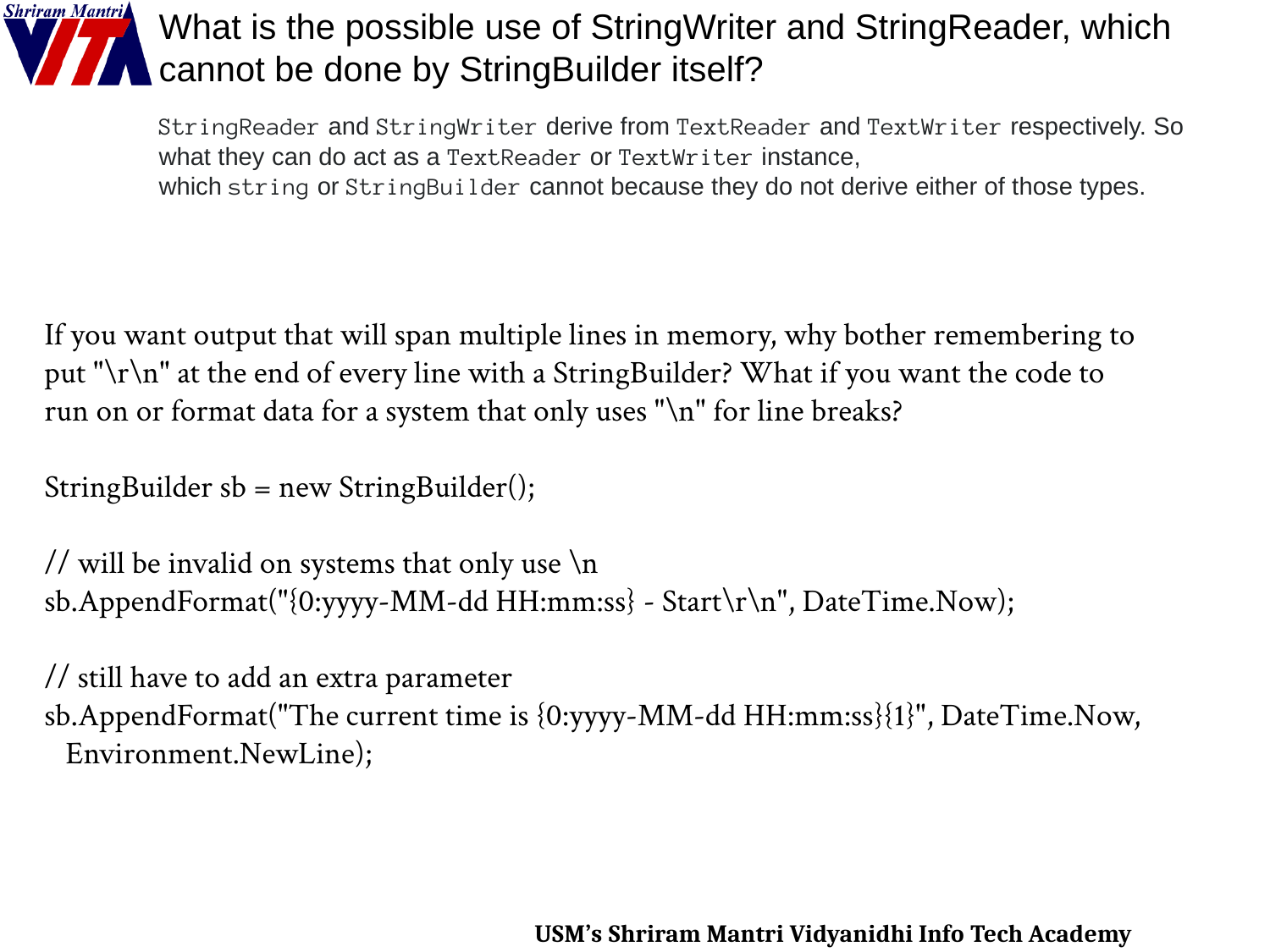

What is the possible use of StringWriter and StringReader, which cannot be done by StringBuilder itself?

StringReader and StringWriter derive from TextReader and TextWriter respectively. So what they can do act as a TextReader or TextWriter instance, which string or StringBuilder cannot because they do not derive either of those types.
If you want output that will span multiple lines in memory, why bother remembering to put "\r\n" at the end of every line with a StringBuilder? What if you want the code to run on or format data for a system that only uses "\n" for line breaks?

StringBuilder sb = new StringBuilder();

// will be invalid on systems that only use \n
sb.AppendFormat("{0:yyyy-MM-dd HH:mm:ss} - Start\r\n", DateTime.Now);

// still have to add an extra parameter
sb.AppendFormat("The current time is {0:yyyy-MM-dd HH:mm:ss}{1}", DateTime.Now,     Environment.NewLine);